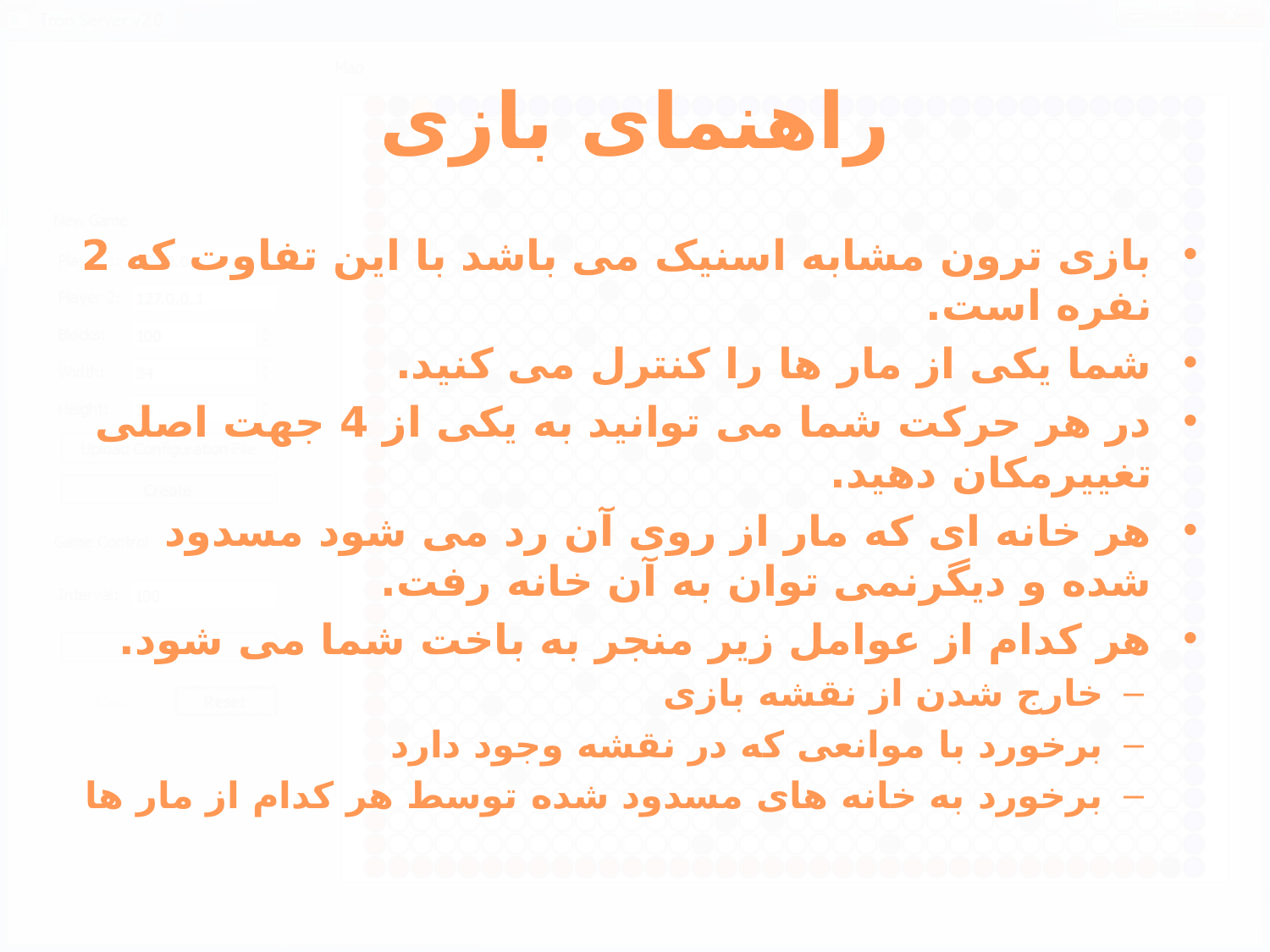

# راهنمای بازی
بازی ترون مشابه اسنیک می باشد با این تفاوت که 2 نفره است.
شما یکی از مار ها را کنترل می کنید.
در هر حرکت شما می توانید به یکی از 4 جهت اصلی تغییرمکان دهید.
هر خانه ای که مار از روی آن رد می شود مسدود شده و دیگرنمی توان به آن خانه رفت.
هر کدام از عوامل زیر منجر به باخت شما می شود.
خارج شدن از نقشه بازی
برخورد با موانعی که در نقشه وجود دارد
برخورد به خانه های مسدود شده توسط هر کدام از مار ها